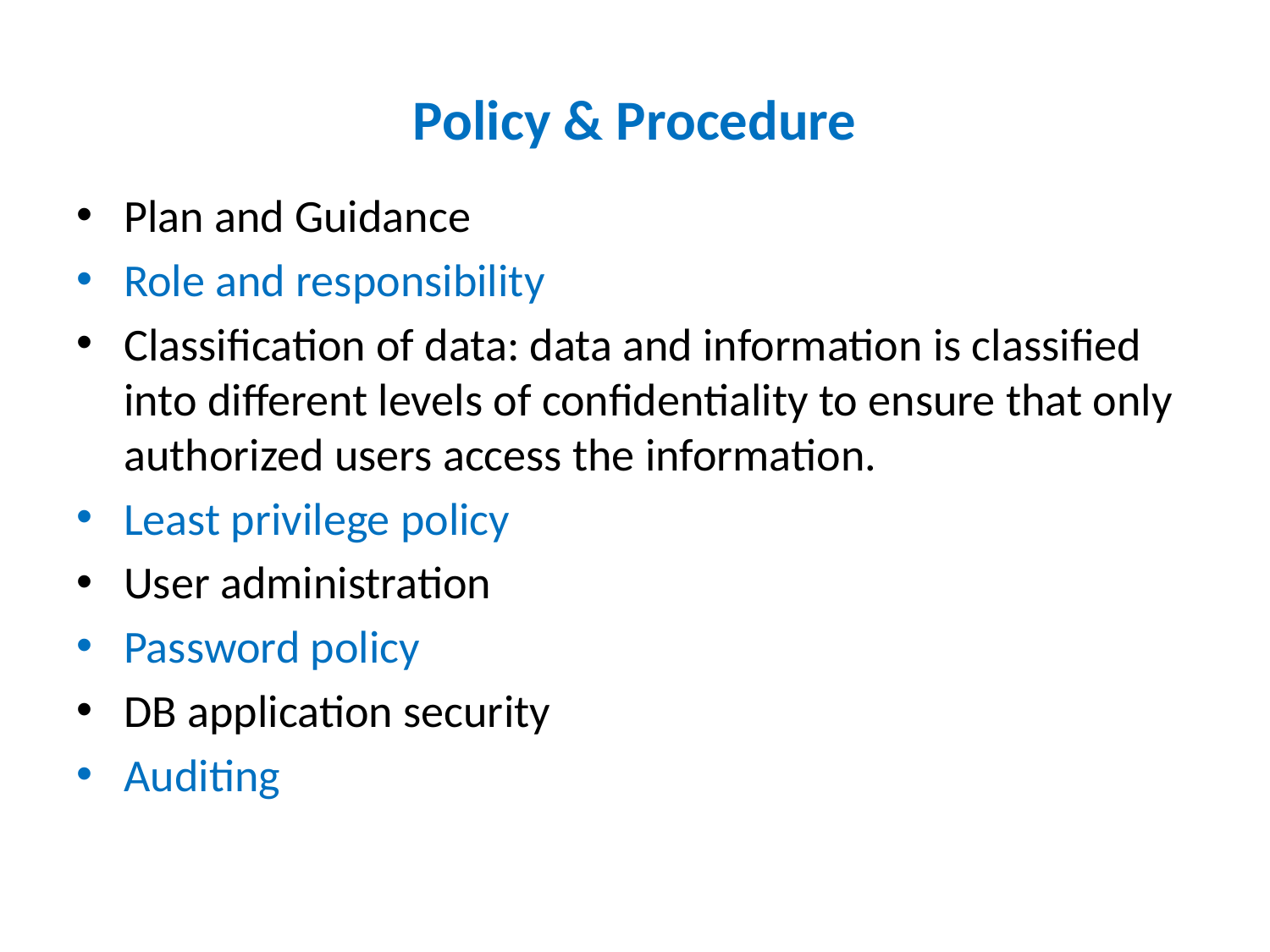

# Policy & Procedure
Plan and Guidance
Role and responsibility
Classification of data: data and information is classified into different levels of confidentiality to ensure that only authorized users access the information.
Least privilege policy
User administration
Password policy
DB application security
Auditing